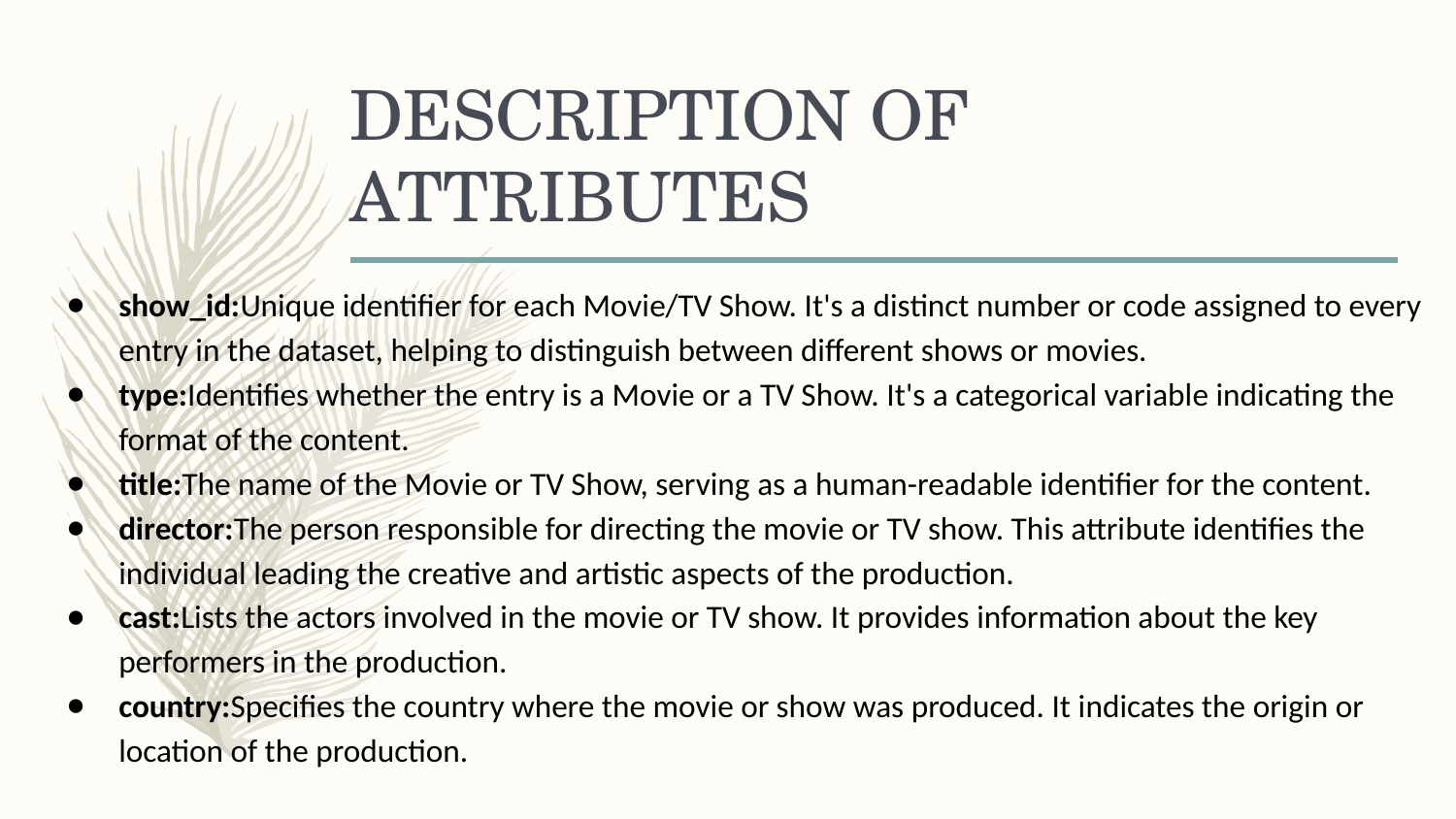

# DESCRIPTION OF ATTRIBUTES
show_id:Unique identifier for each Movie/TV Show. It's a distinct number or code assigned to every entry in the dataset, helping to distinguish between different shows or movies.
type:Identifies whether the entry is a Movie or a TV Show. It's a categorical variable indicating the format of the content.
title:The name of the Movie or TV Show, serving as a human-readable identifier for the content.
director:The person responsible for directing the movie or TV show. This attribute identifies the individual leading the creative and artistic aspects of the production.
cast:Lists the actors involved in the movie or TV show. It provides information about the key performers in the production.
country:Specifies the country where the movie or show was produced. It indicates the origin or location of the production.